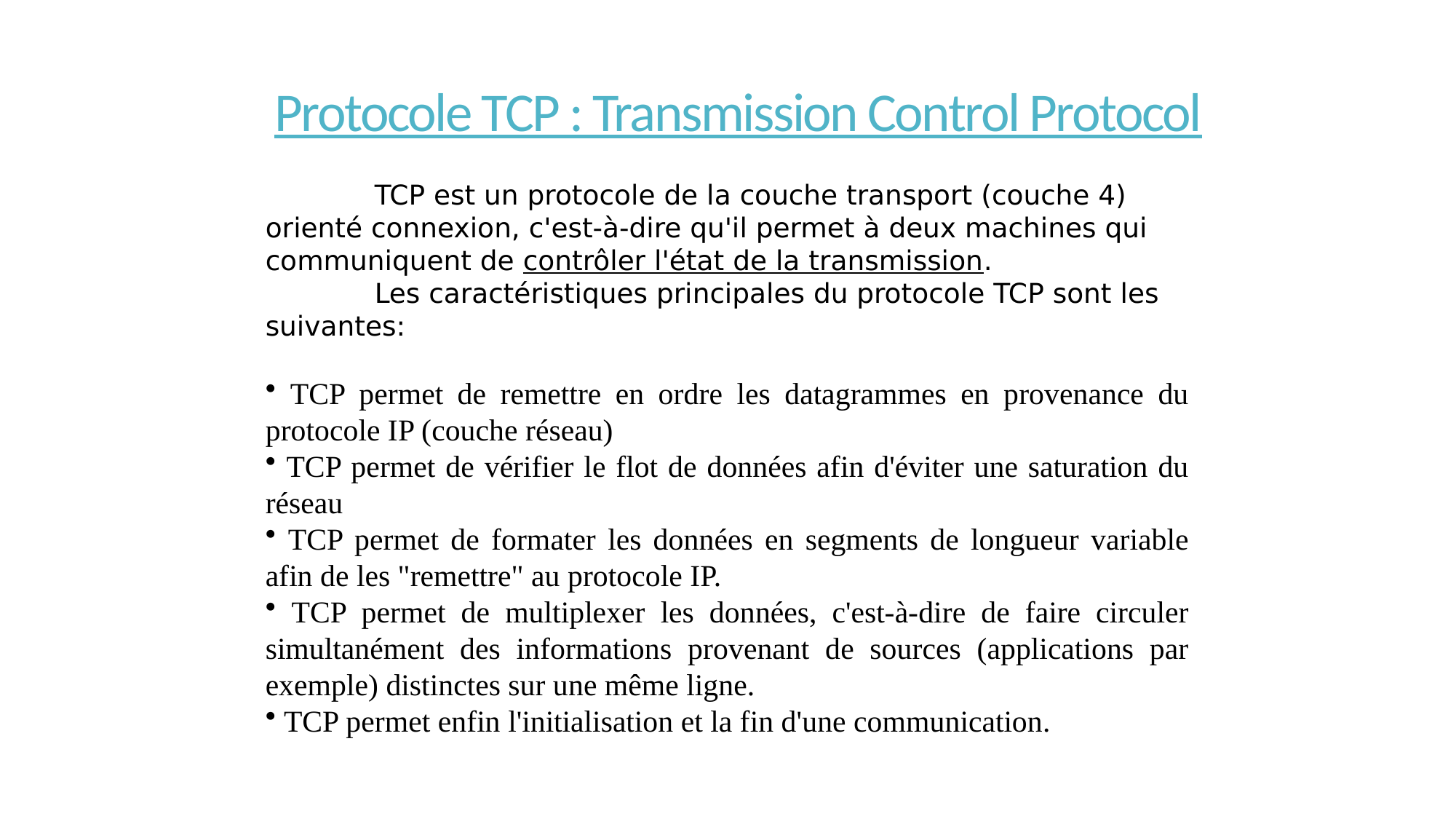

# Protocole TCP : Transmission Control Protocol
	TCP est un protocole de la couche transport (couche 4) orienté connexion, c'est-à-dire qu'il permet à deux machines qui communiquent de contrôler l'état de la transmission.
	Les caractéristiques principales du protocole TCP sont les suivantes:

 TCP permet de remettre en ordre les datagrammes en provenance du protocole IP (couche réseau)
 TCP permet de vérifier le flot de données afin d'éviter une saturation du réseau
 TCP permet de formater les données en segments de longueur variable afin de les "remettre" au protocole IP.
 TCP permet de multiplexer les données, c'est-à-dire de faire circuler simultanément des informations provenant de sources (applications par exemple) distinctes sur une même ligne.
 TCP permet enfin l'initialisation et la fin d'une communication.